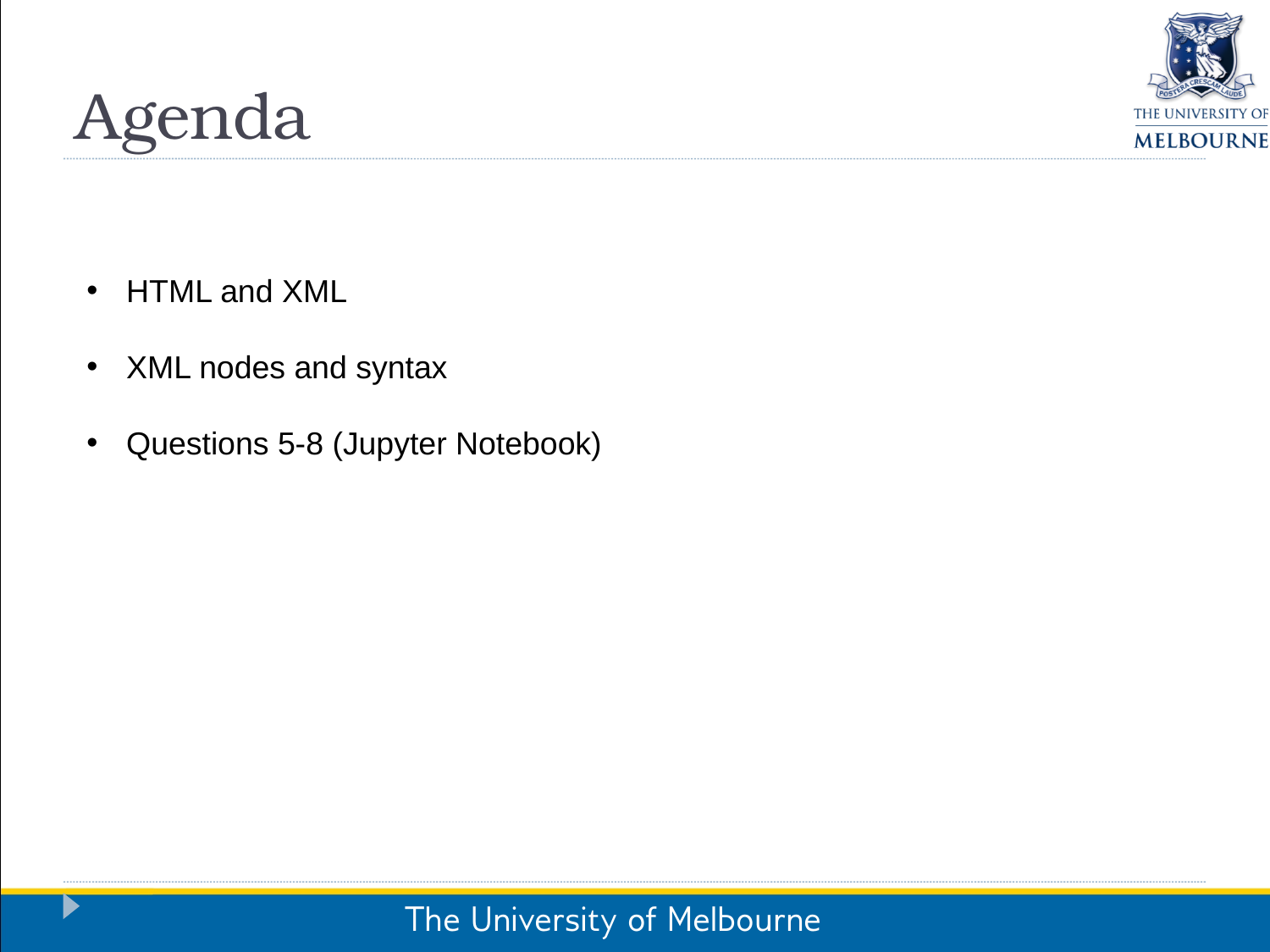

Agenda
HTML and XML

XML nodes and syntax

Questions 5-8 (Jupyter Notebook)